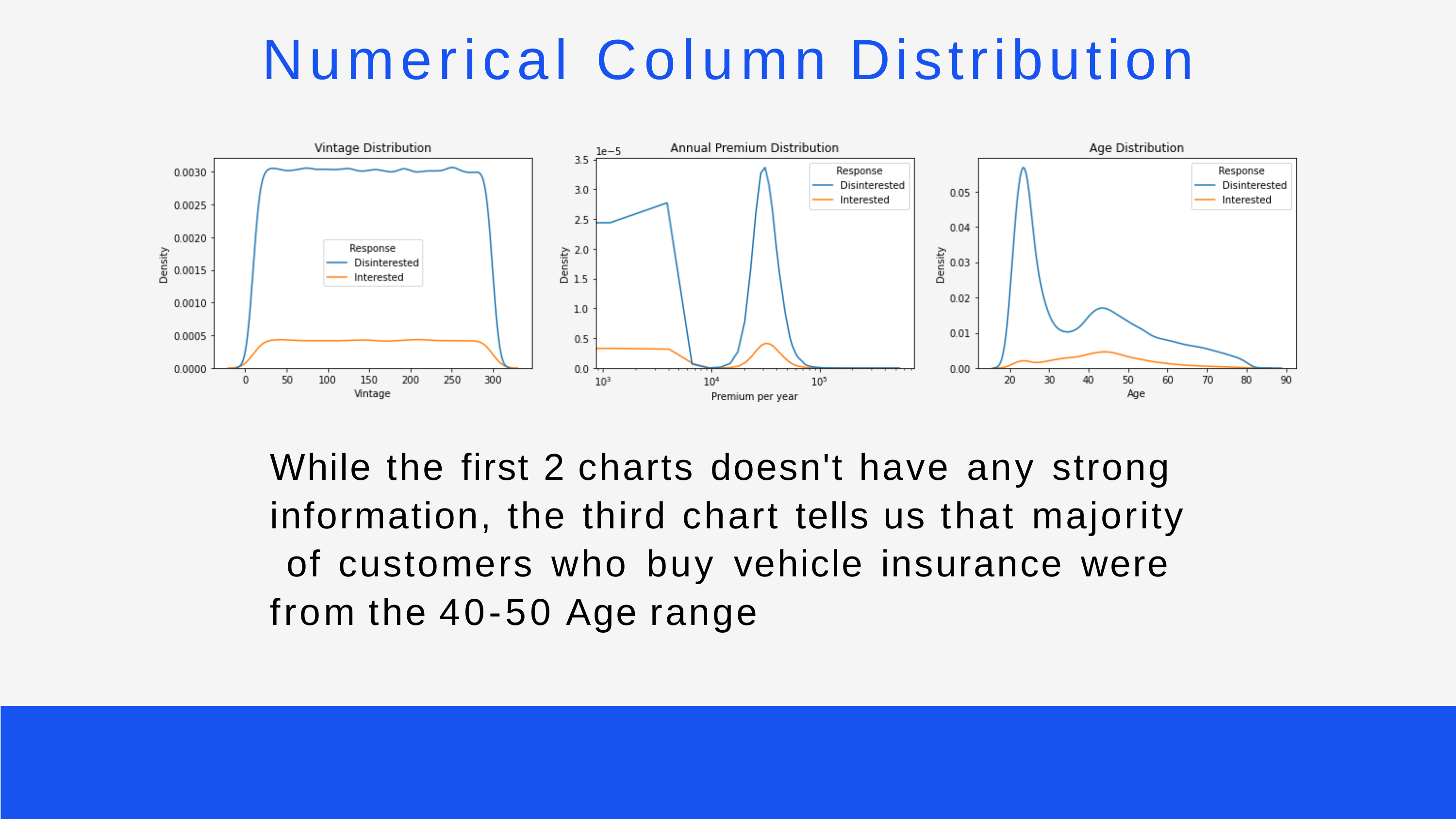

# Numerical Column Distribution

While the first 2 charts doesn't have any strong  information, the third chart tells us that majority  of customers who buy vehicle insurance were  from the 40-50 Age range